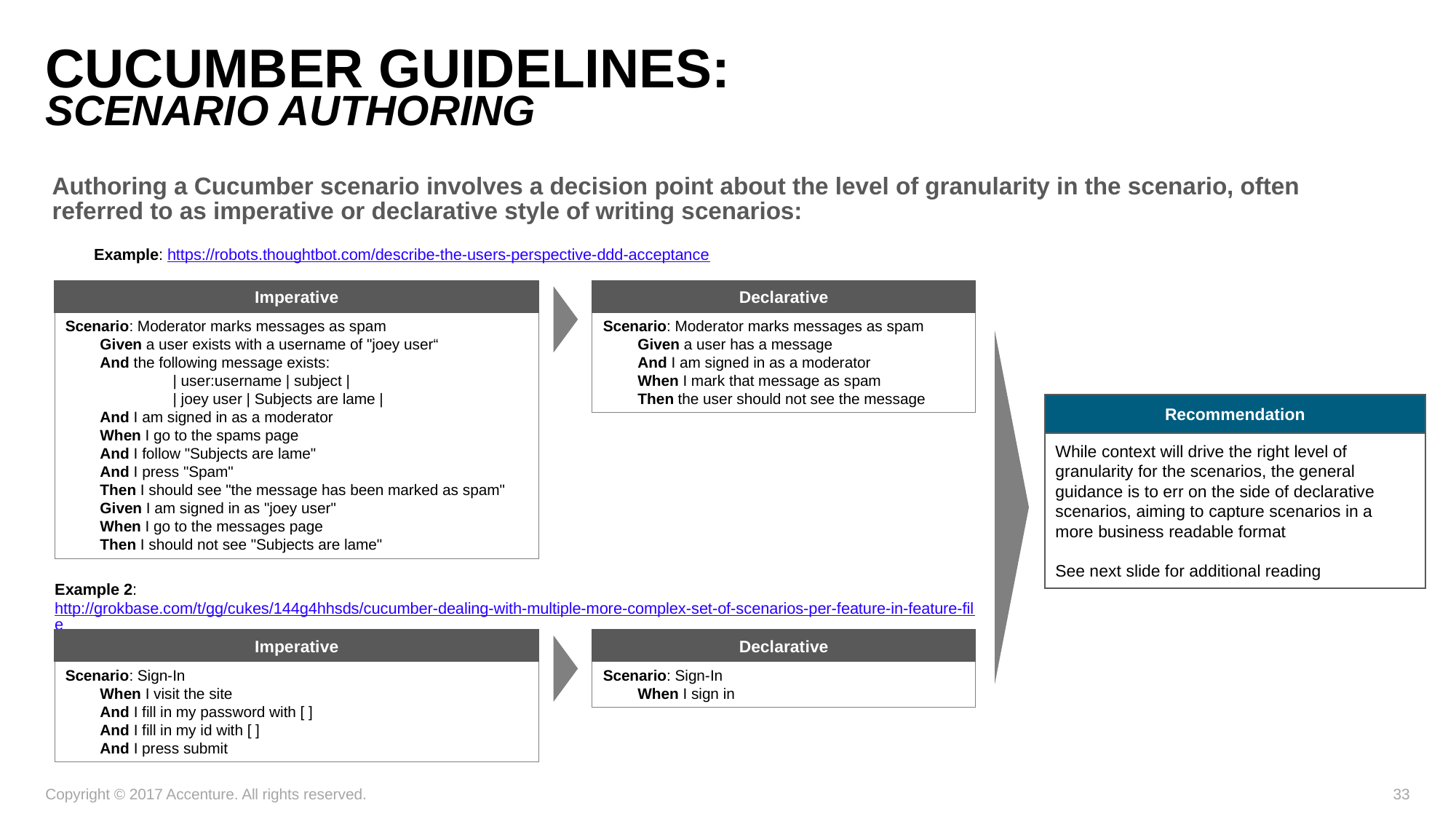

# Cucumber Guidelines: Scenario Authoring
Authoring a Cucumber scenario involves a decision point about the level of granularity in the scenario, often referred to as imperative or declarative style of writing scenarios:
Example: https://robots.thoughtbot.com/describe-the-users-perspective-ddd-acceptance
Imperative
Declarative

Scenario: Moderator marks messages as spam
Given a user has a message
And I am signed in as a moderator
When I mark that message as spam
Then the user should not see the message
Scenario: Moderator marks messages as spam
Given a user exists with a username of "joey user“
And the following message exists:
| user:username | subject |
| joey user | Subjects are lame |
And I am signed in as a moderator
When I go to the spams page
And I follow "Subjects are lame"
And I press "Spam"
Then I should see "the message has been marked as spam"
Given I am signed in as "joey user"
When I go to the messages page
Then I should not see "Subjects are lame"
Recommendation
While context will drive the right level of granularity for the scenarios, the general guidance is to err on the side of declarative scenarios, aiming to capture scenarios in a more business readable format

See next slide for additional reading

Example 2: http://grokbase.com/t/gg/cukes/144g4hhsds/cucumber-dealing-with-multiple-more-complex-set-of-scenarios-per-feature-in-feature-file
Imperative
Declarative

Scenario: Sign-In
When I sign in
Scenario: Sign-In
When I visit the site
And I fill in my password with [ ]
And I fill in my id with [ ]
And I press submit
Copyright © 2017 Accenture. All rights reserved.
33